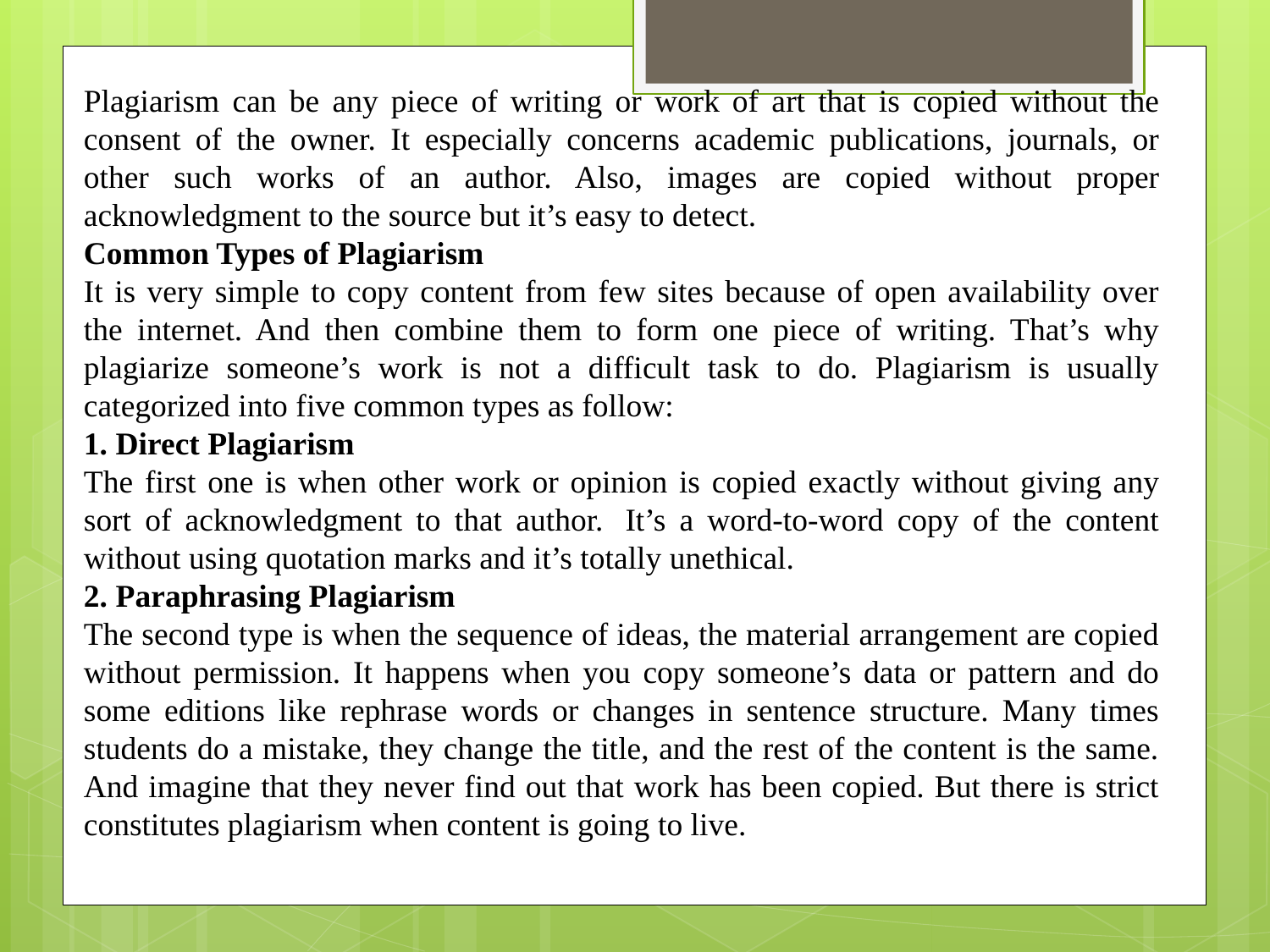

Plagiarism can be any piece of writing or work of art that is copied without the consent of the owner. It especially concerns academic publications, journals, or other such works of an author. Also, images are copied without proper acknowledgment to the source but it’s easy to detect.
Common Types of Plagiarism
It is very simple to copy content from few sites because of open availability over the internet. And then combine them to form one piece of writing. That’s why plagiarize someone’s work is not a difficult task to do. Plagiarism is usually categorized into five common types as follow:
1. Direct Plagiarism
The first one is when other work or opinion is copied exactly without giving any sort of acknowledgment to that author.  It’s a word-to-word copy of the content without using quotation marks and it’s totally unethical.
2. Paraphrasing Plagiarism
The second type is when the sequence of ideas, the material arrangement are copied without permission. It happens when you copy someone’s data or pattern and do some editions like rephrase words or changes in sentence structure. Many times students do a mistake, they change the title, and the rest of the content is the same. And imagine that they never find out that work has been copied. But there is strict constitutes plagiarism when content is going to live.